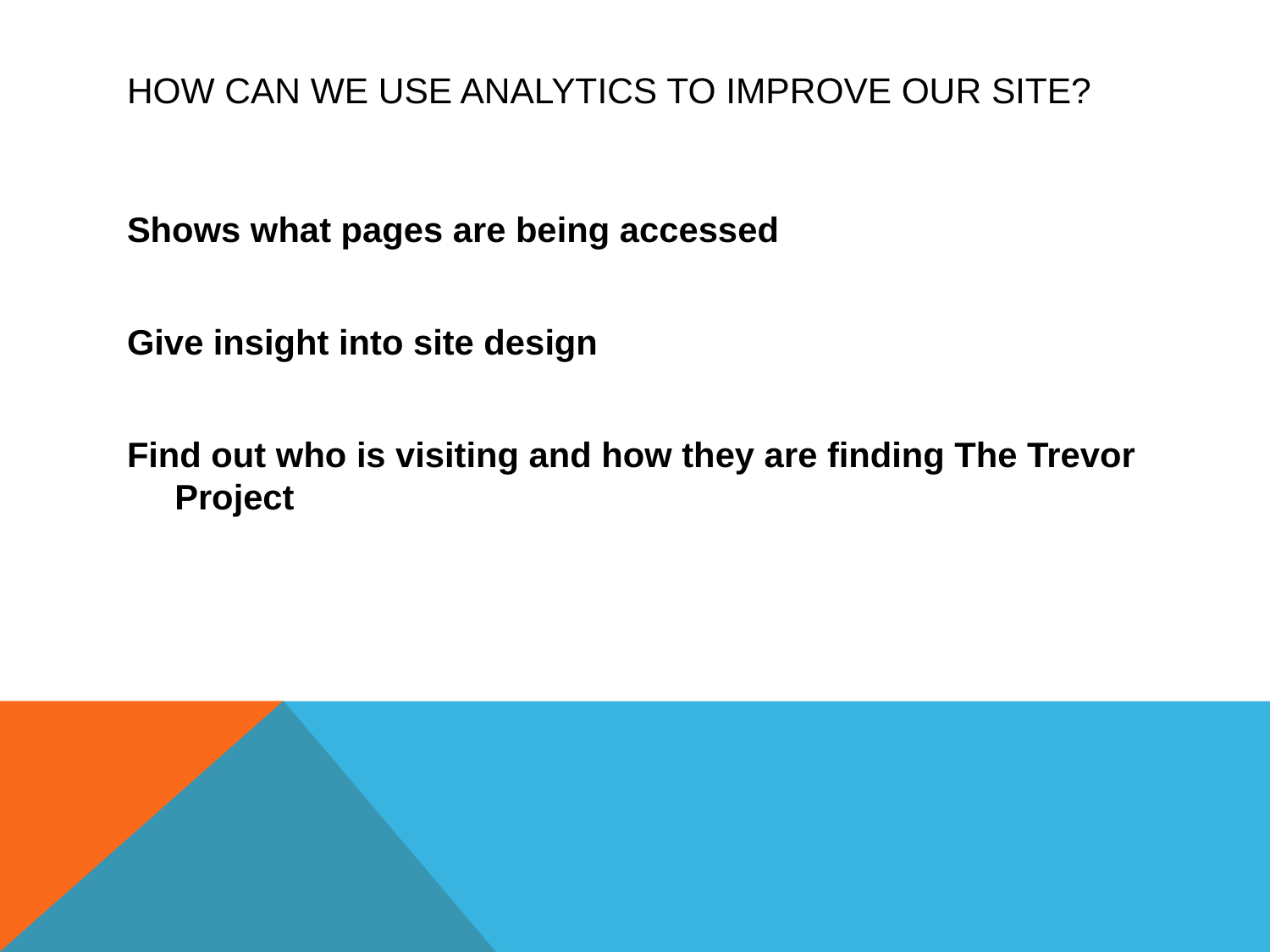

# How can we use analytics to improve our site?

Shows what pages are being accessed

Give insight into site design

Find out who is visiting and how they are finding The Trevor Project